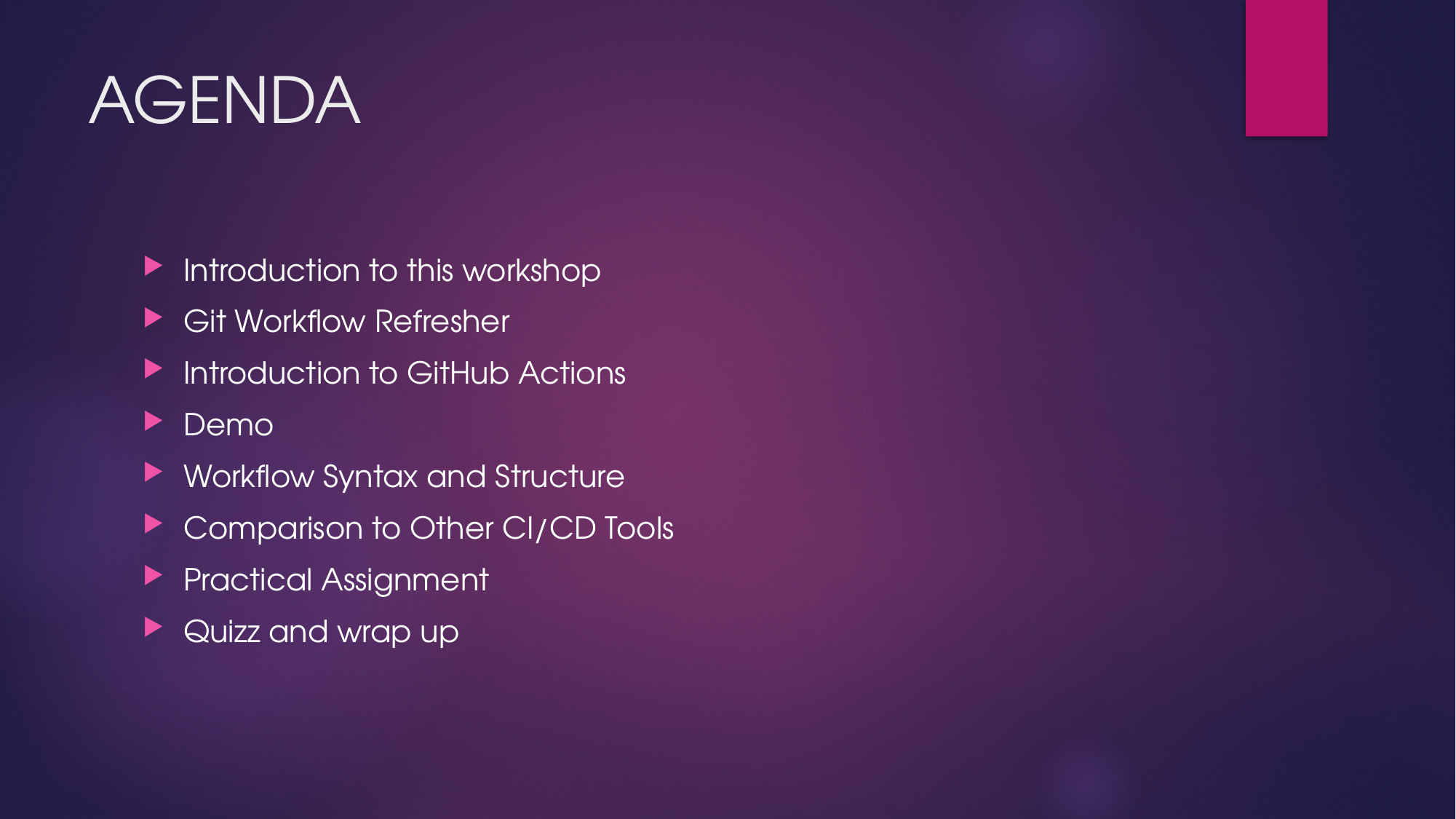

# AGENDA
Introduction to this workshop
Git Workflow Refresher
Introduction to GitHub Actions
Demo
Workflow Syntax and Structure
Comparison to Other CI/CD Tools
Practical Assignment
Quizz and wrap up